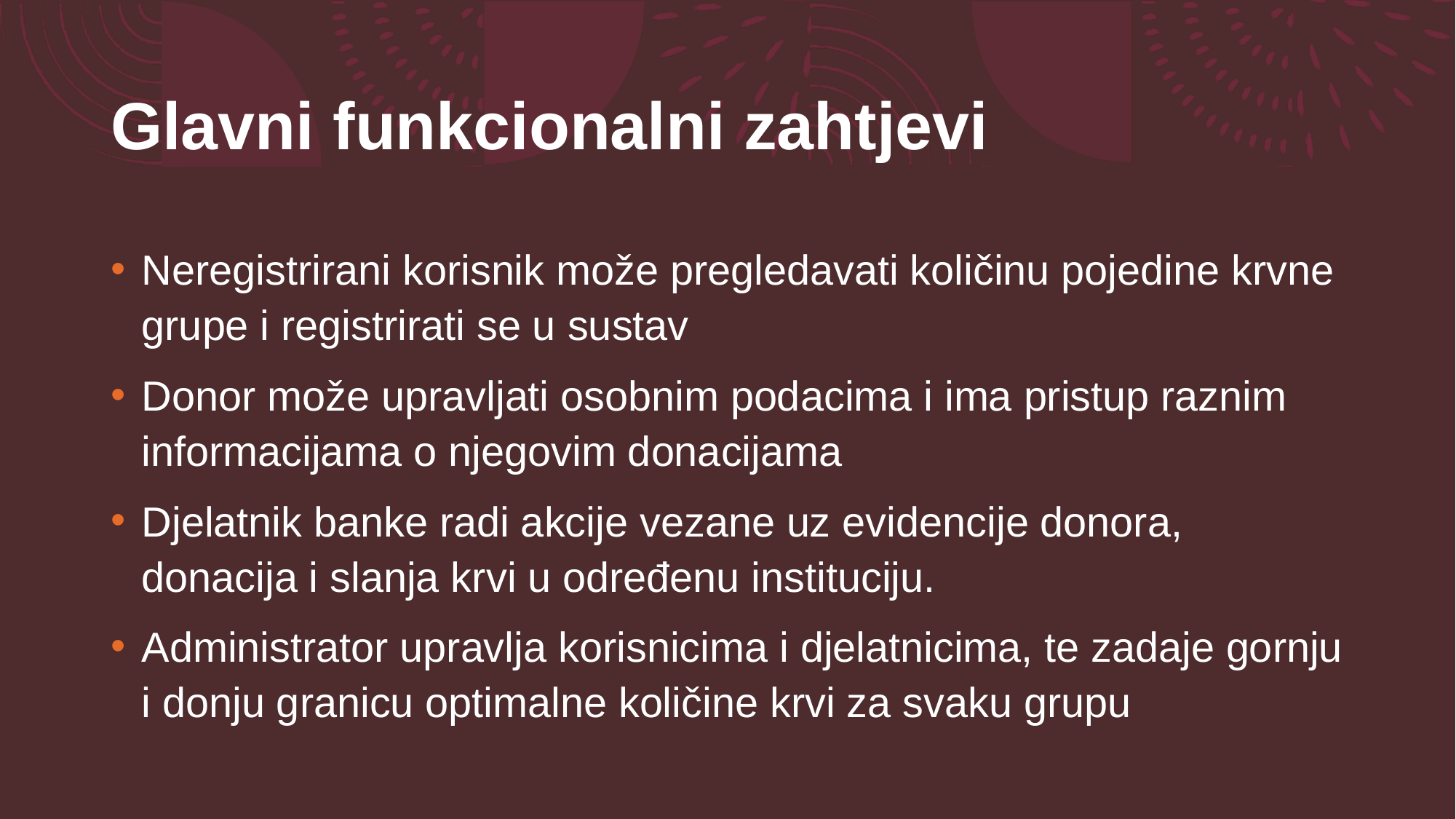

Glavni funkcionalni zahtjevi
Neregistrirani korisnik može pregledavati količinu pojedine krvne grupe i registrirati se u sustav
Donor može upravljati osobnim podacima i ima pristup raznim informacijama o njegovim donacijama
Djelatnik banke radi akcije vezane uz evidencije donora, donacija i slanja krvi u određenu instituciju.
Administrator upravlja korisnicima i djelatnicima, te zadaje gornju i donju granicu optimalne količine krvi za svaku grupu